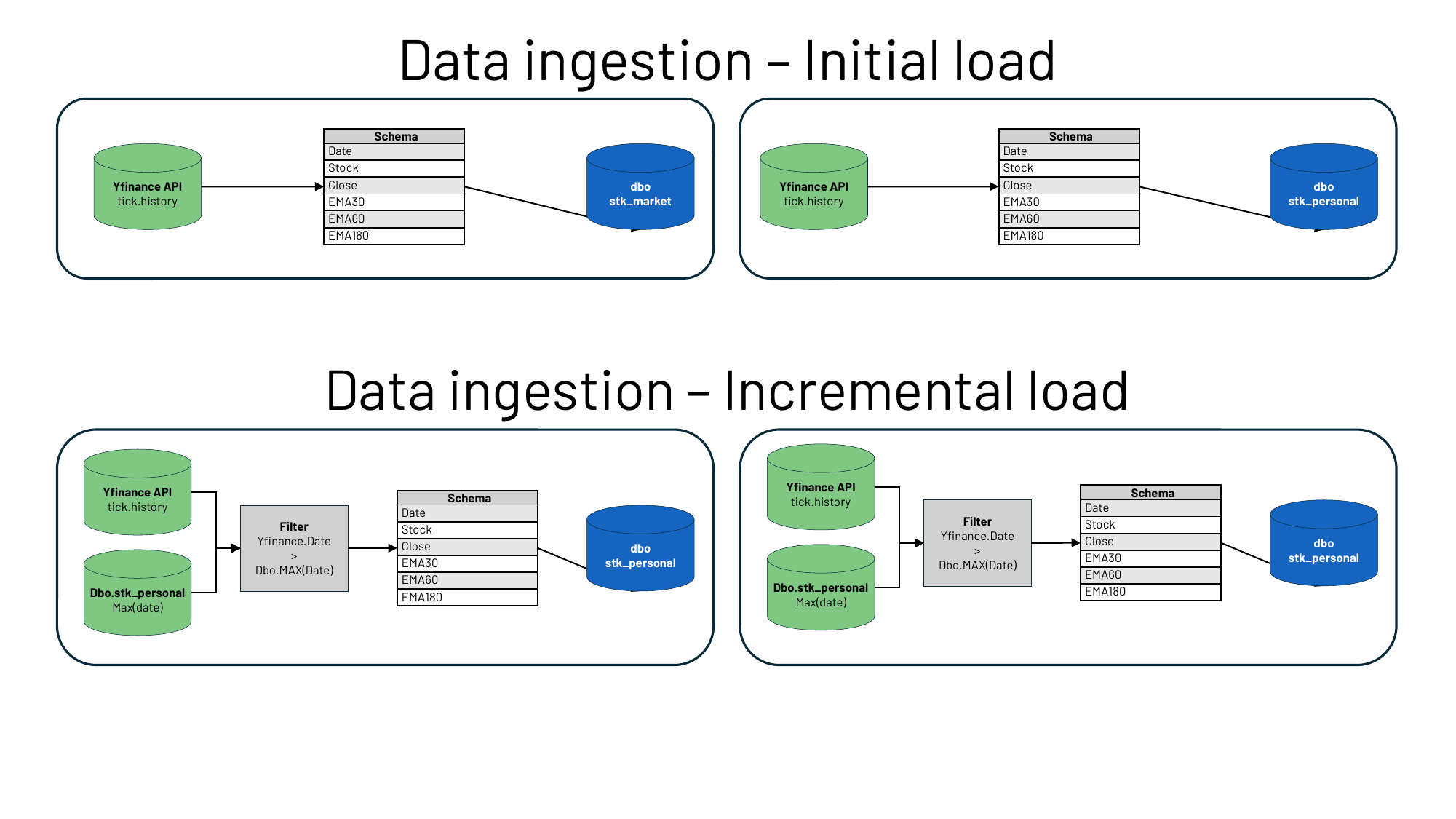

Data ingestion – Initial load

| Schema |
| --- |
| Date |
| Stock |
| Close |
| EMA30 |
| EMA60 |
| EMA180 |
| Schema |
| --- |
| Date |
| Stock |
| Close |
| EMA30 |
| EMA60 |
| EMA180 |
Yfinance API
tick.history
dbo
stk_market
Yfinance API
tick.history
dbo
stk_personal
Data ingestion – Incremental load

Yfinance API
tick.history
Yfinance API
tick.history
| Schema |
| --- |
| Date |
| Stock |
| Close |
| EMA30 |
| EMA60 |
| EMA180 |
| Schema |
| --- |
| Date |
| Stock |
| Close |
| EMA30 |
| EMA60 |
| EMA180 |
Filter
Yfinance.Date
>
Dbo.MAX(Date)
dbo
stk_personal
Filter
Yfinance.Date
>
Dbo.MAX(Date)
dbo
stk_personal
Dbo.stk_personal
Max(date)
Dbo.stk_personal
Max(date)